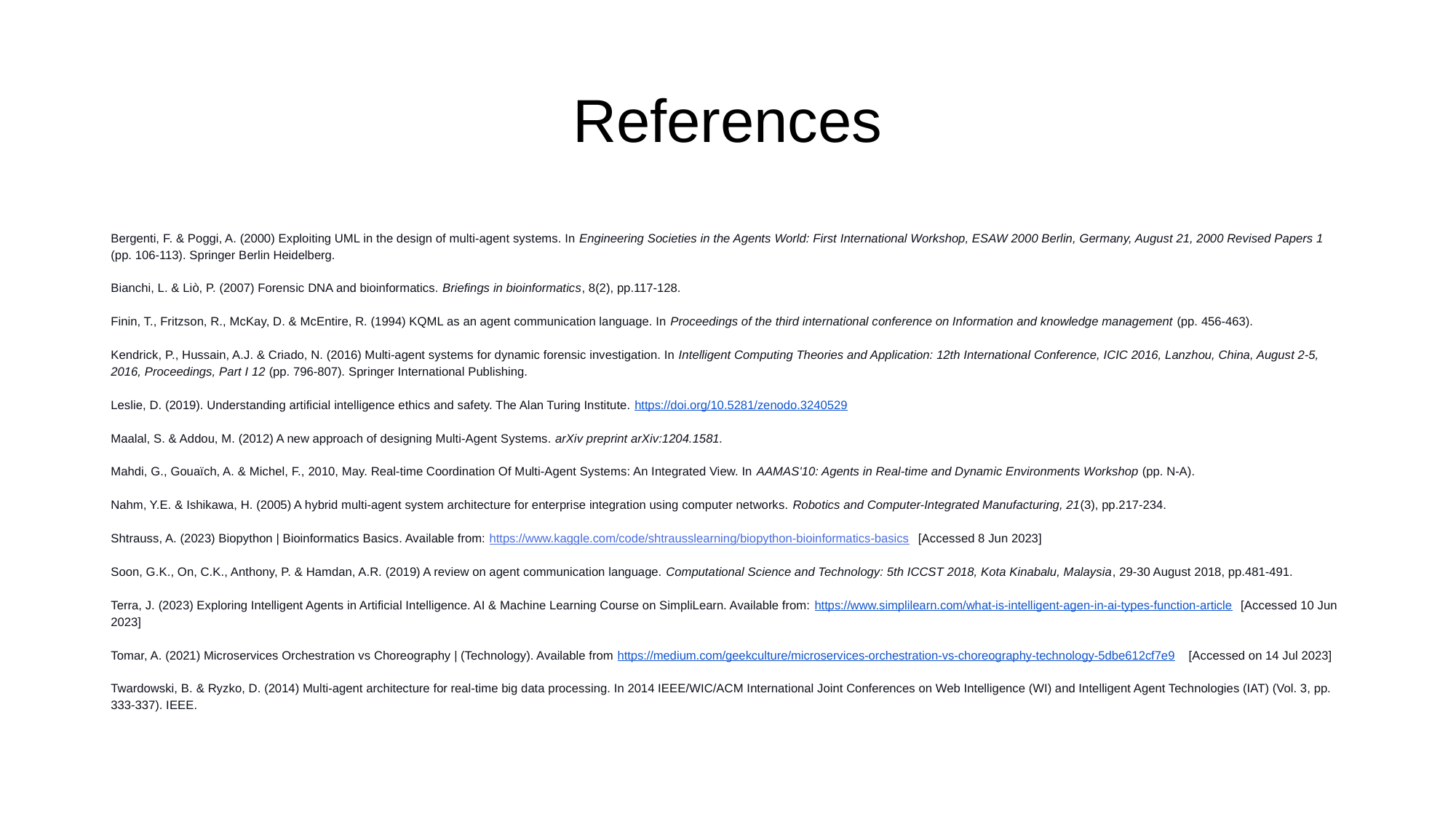

# References

Bergenti, F. & Poggi, A. (2000) Exploiting UML in the design of multi-agent systems. In Engineering Societies in the Agents World: First International Workshop, ESAW 2000 Berlin, Germany, August 21, 2000 Revised Papers 1 (pp. 106-113). Springer Berlin Heidelberg.

Bianchi, L. & Liò, P. (2007) Forensic DNA and bioinformatics. Briefings in bioinformatics, 8(2), pp.117-128.

Finin, T., Fritzson, R., McKay, D. & McEntire, R. (1994) KQML as an agent communication language. In Proceedings of the third international conference on Information and knowledge management (pp. 456-463).

Kendrick, P., Hussain, A.J. & Criado, N. (2016) Multi-agent systems for dynamic forensic investigation. In Intelligent Computing Theories and Application: 12th International Conference, ICIC 2016, Lanzhou, China, August 2-5, 2016, Proceedings, Part I 12 (pp. 796-807). Springer International Publishing.

Leslie, D. (2019). Understanding artificial intelligence ethics and safety. The Alan Turing Institute. https://doi.org/10.5281/zenodo.3240529

Maalal, S. & Addou, M. (2012) A new approach of designing Multi-Agent Systems. arXiv preprint arXiv:1204.1581.

Mahdi, G., Gouaïch, A. & Michel, F., 2010, May. Real-time Coordination Of Multi-Agent Systems: An Integrated View. In AAMAS'10: Agents in Real-time and Dynamic Environments Workshop (pp. N-A).

Nahm, Y.E. & Ishikawa, H. (2005) A hybrid multi-agent system architecture for enterprise integration using computer networks. Robotics and Computer-Integrated Manufacturing, 21(3), pp.217-234.

Shtrauss, A. (2023) Biopython | Bioinformatics Basics. Available from: https://www.kaggle.com/code/shtrausslearning/biopython-bioinformatics-basics [Accessed 8 Jun 2023]

Soon, G.K., On, C.K., Anthony, P. & Hamdan, A.R. (2019) A review on agent communication language. Computational Science and Technology: 5th ICCST 2018, Kota Kinabalu, Malaysia, 29-30 August 2018, pp.481-491.

Terra, J. (2023) Exploring Intelligent Agents in Artificial Intelligence. AI & Machine Learning Course on SimpliLearn. Available from: https://www.simplilearn.com/what-is-intelligent-agen-in-ai-types-function-article [Accessed 10 Jun 2023]

Tomar, A. (2021) Microservices Orchestration vs Choreography | (Technology). Available from https://medium.com/geekculture/microservices-orchestration-vs-choreography-technology-5dbe612cf7e9  [Accessed on 14 Jul 2023]

Twardowski, B. & Ryzko, D. (2014) Multi-agent architecture for real-time big data processing. In 2014 IEEE/WIC/ACM International Joint Conferences on Web Intelligence (WI) and Intelligent Agent Technologies (IAT) (Vol. 3, pp. 333-337). IEEE.